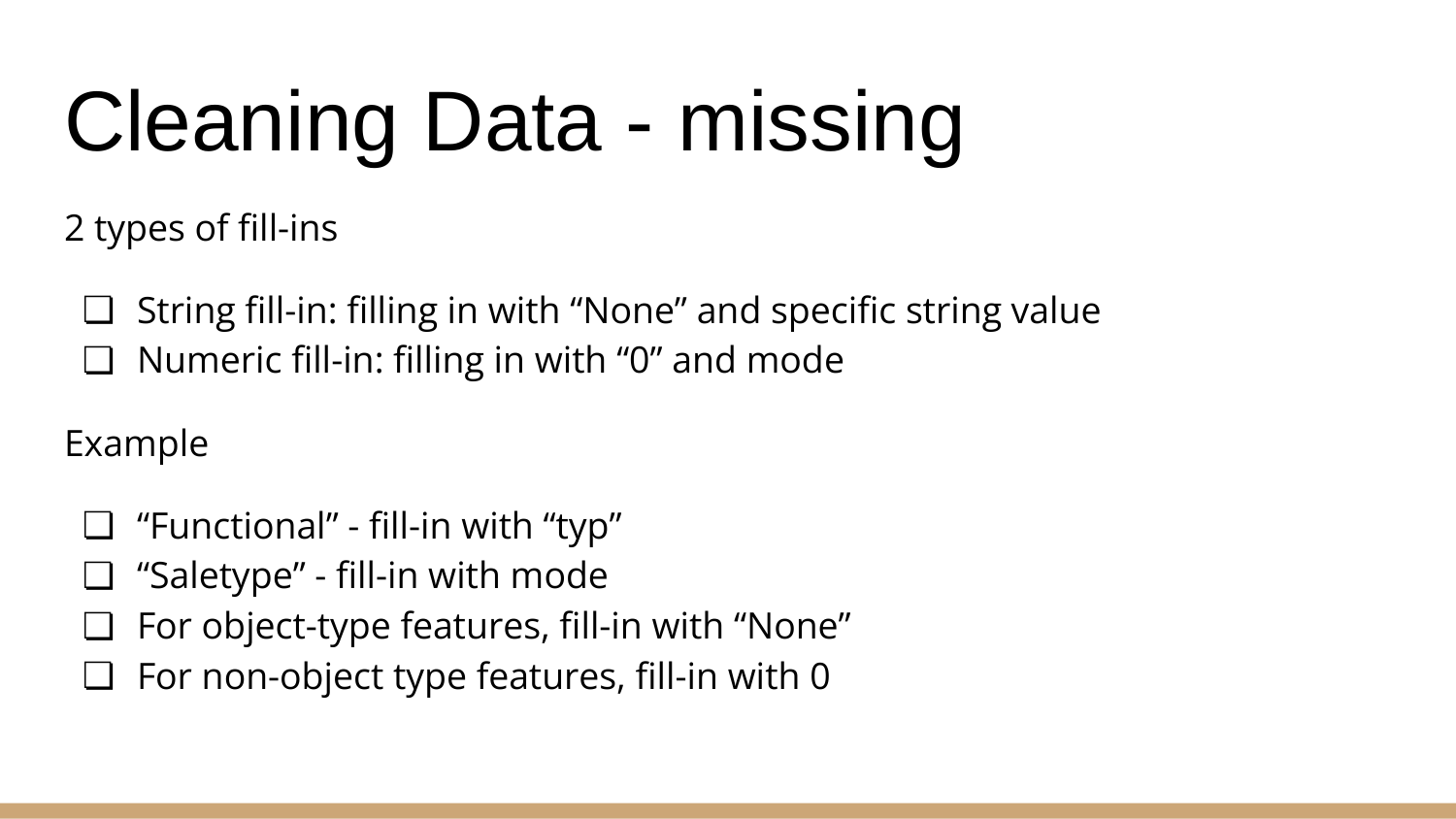

# Cleaning Data - missing
2 types of fill-ins
String fill-in: filling in with “None” and specific string value
Numeric fill-in: filling in with “0” and mode
Example
“Functional” - fill-in with “typ”
“Saletype” - fill-in with mode
For object-type features, fill-in with “None”
For non-object type features, fill-in with 0